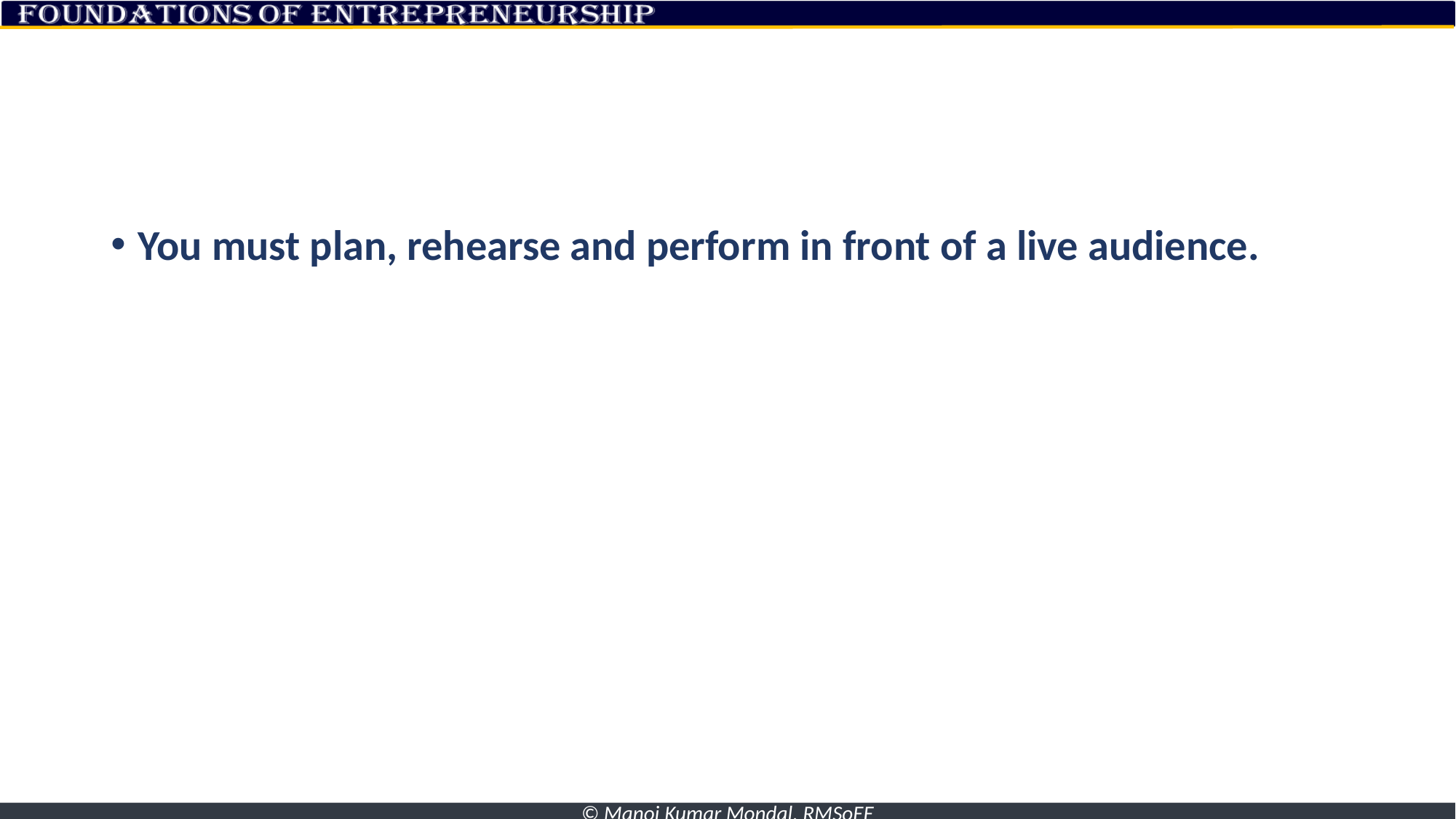

#
You must plan, rehearse and perform in front of a live audience.